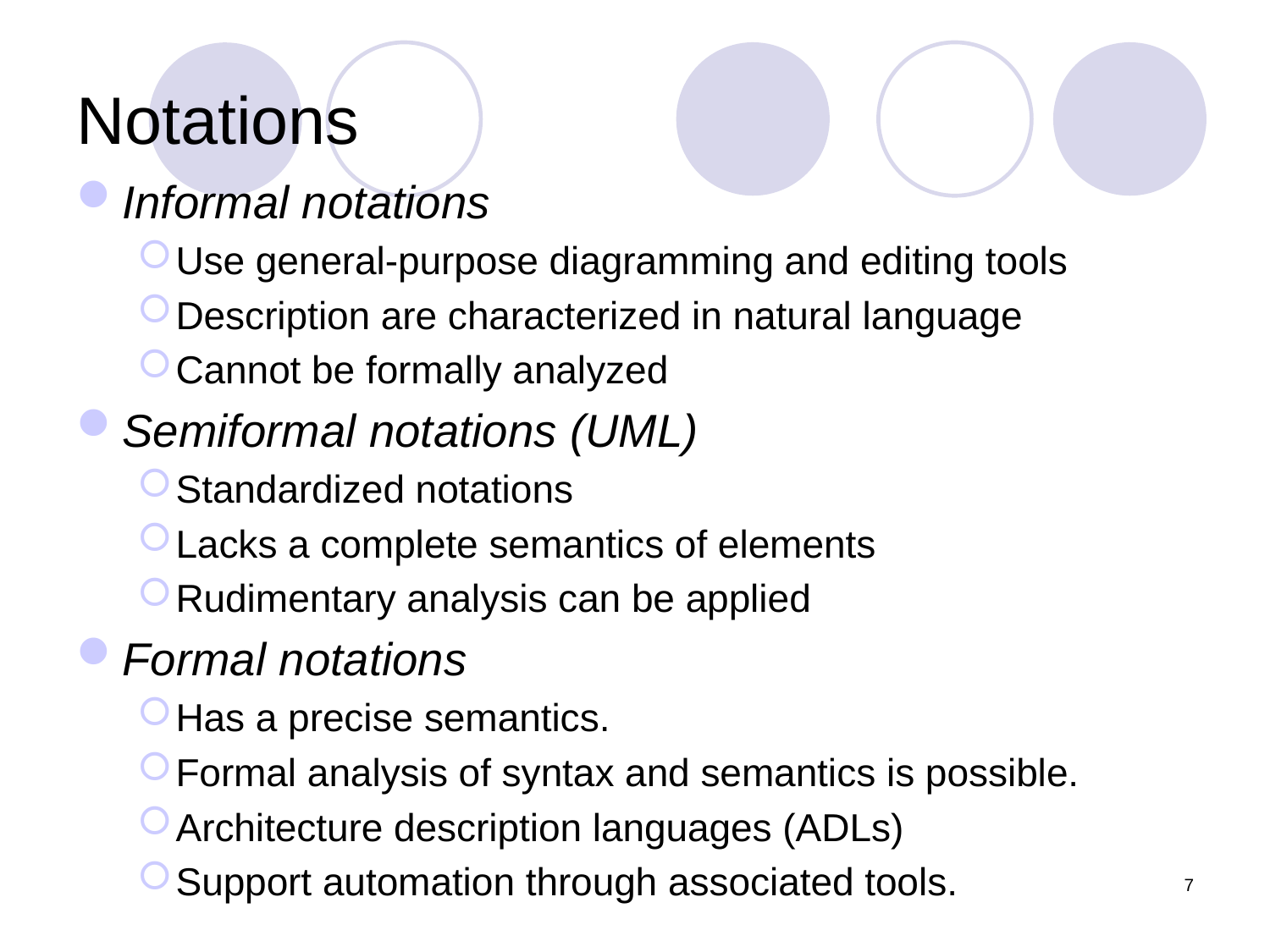

# Notations
Informal notations
Use general-purpose diagramming and editing tools
Description are characterized in natural language
Cannot be formally analyzed
Semiformal notations (UML)
Standardized notations
Lacks a complete semantics of elements
Rudimentary analysis can be applied
Formal notations
Has a precise semantics.
Formal analysis of syntax and semantics is possible.
Architecture description languages (ADLs)
Support automation through associated tools.
7